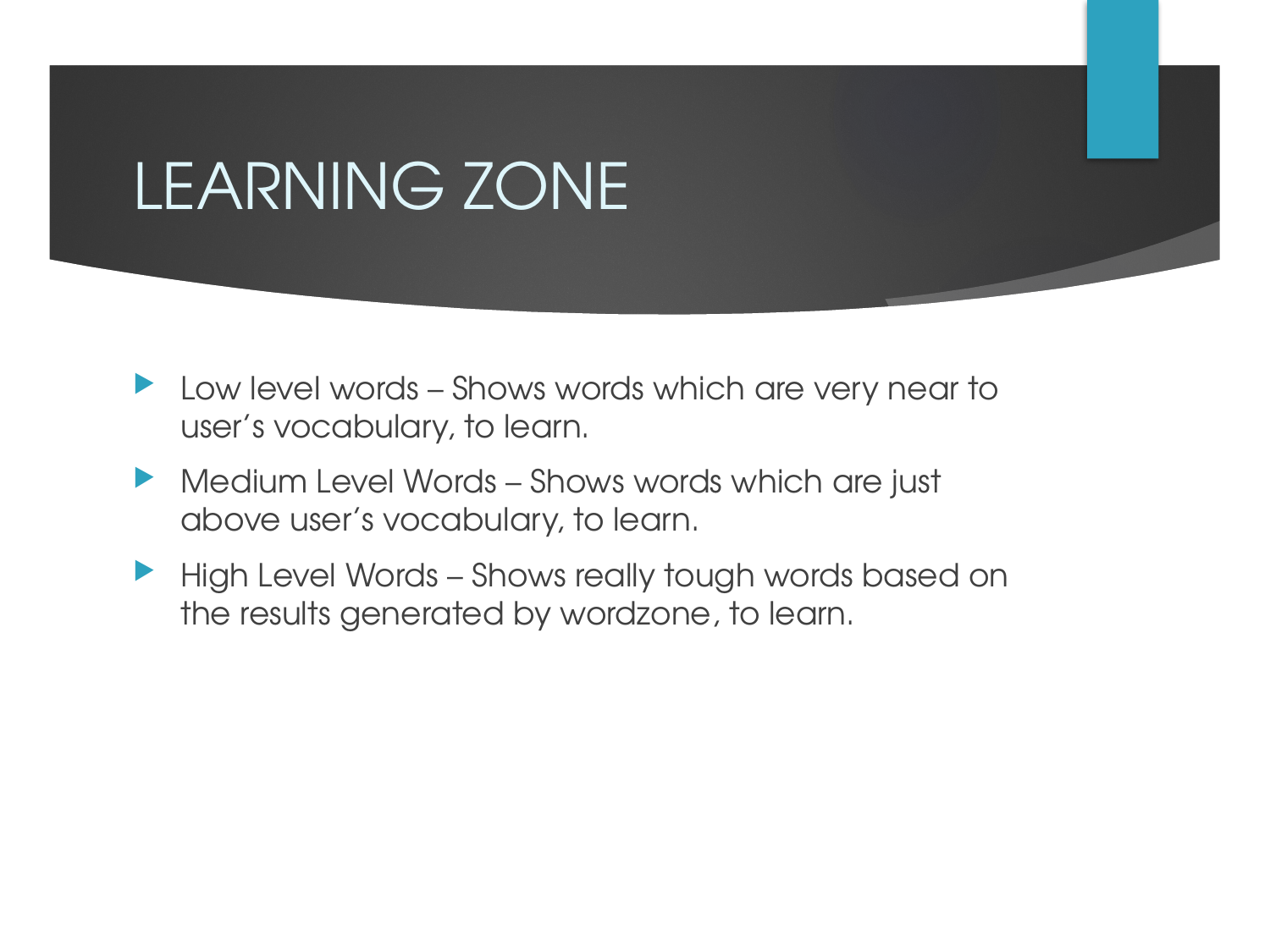

# LEARNING ZONE
Low level words – Shows words which are very near to user’s vocabulary, to learn.
Medium Level Words – Shows words which are just above user’s vocabulary, to learn.
High Level Words – Shows really tough words based on the results generated by wordzone, to learn.